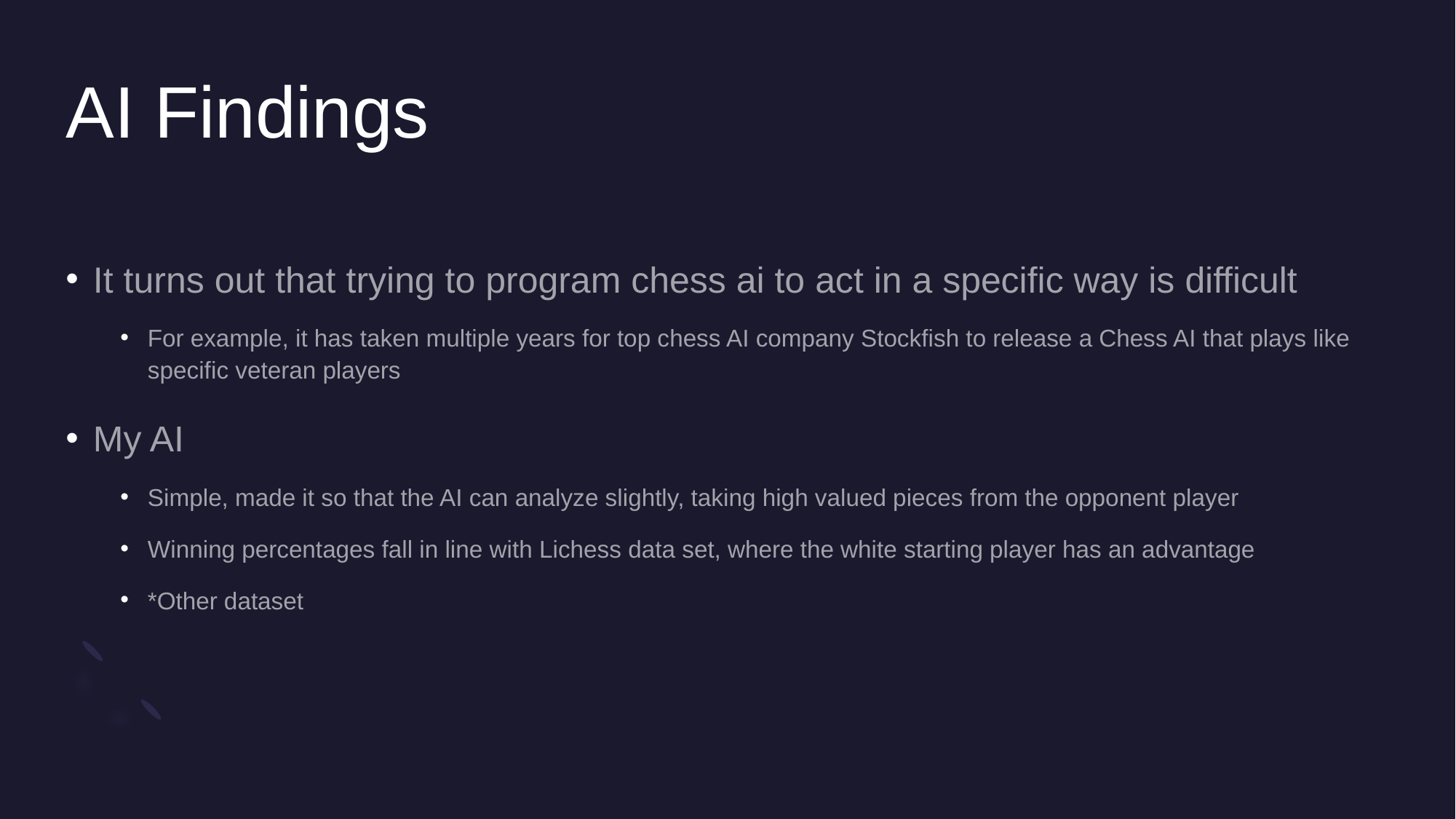

# AI Findings
It turns out that trying to program chess ai to act in a specific way is difficult
For example, it has taken multiple years for top chess AI company Stockfish to release a Chess AI that plays like specific veteran players
My AI
Simple, made it so that the AI can analyze slightly, taking high valued pieces from the opponent player
Winning percentages fall in line with Lichess data set, where the white starting player has an advantage
*Other dataset